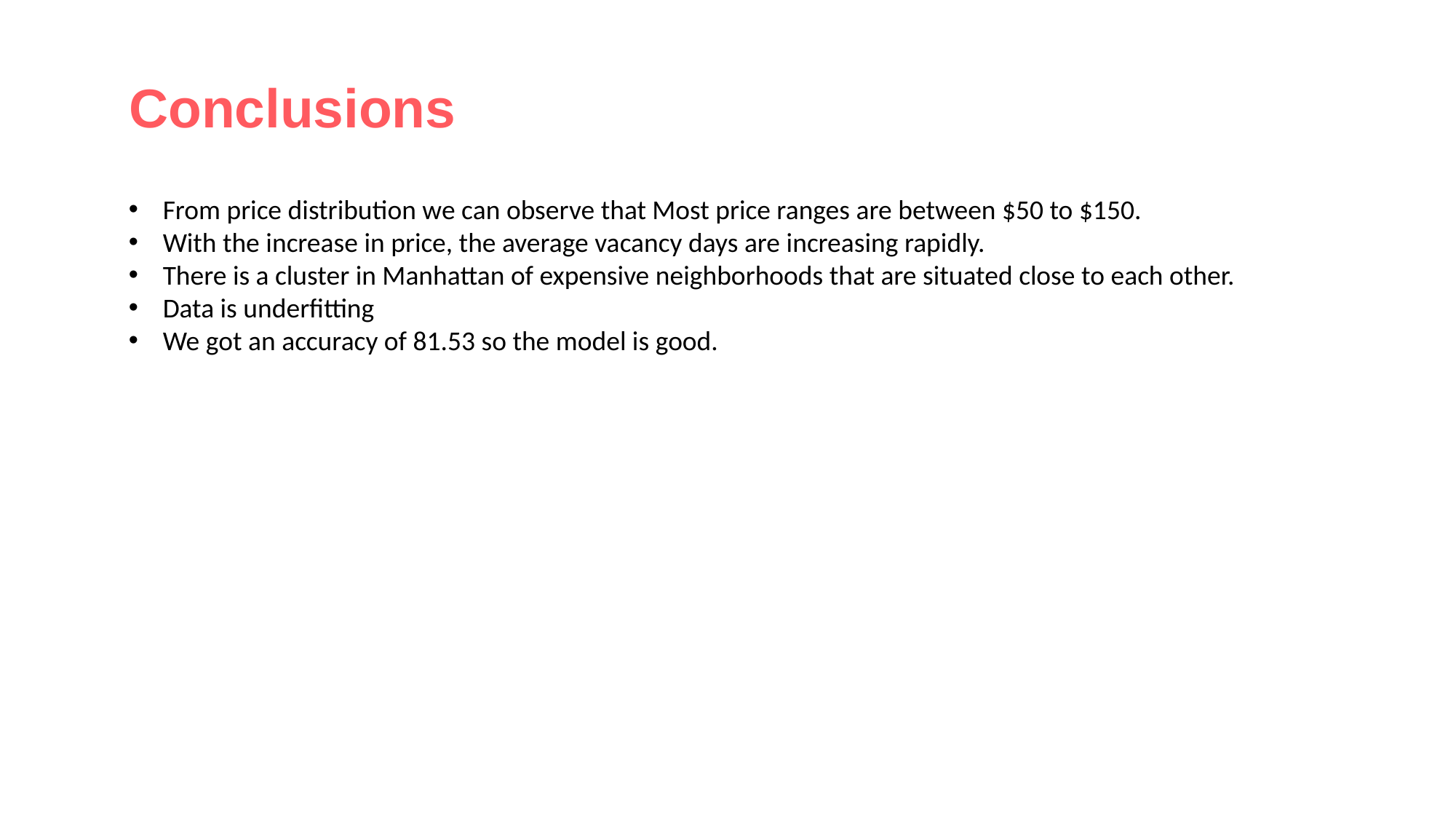

Conclusions
From price distribution we can observe that Most price ranges are between $50 to $150.
With the increase in price, the average vacancy days are increasing rapidly.
There is a cluster in Manhattan of expensive neighborhoods that are situated close to each other.
Data is underfitting
We got an accuracy of 81.53 so the model is good.